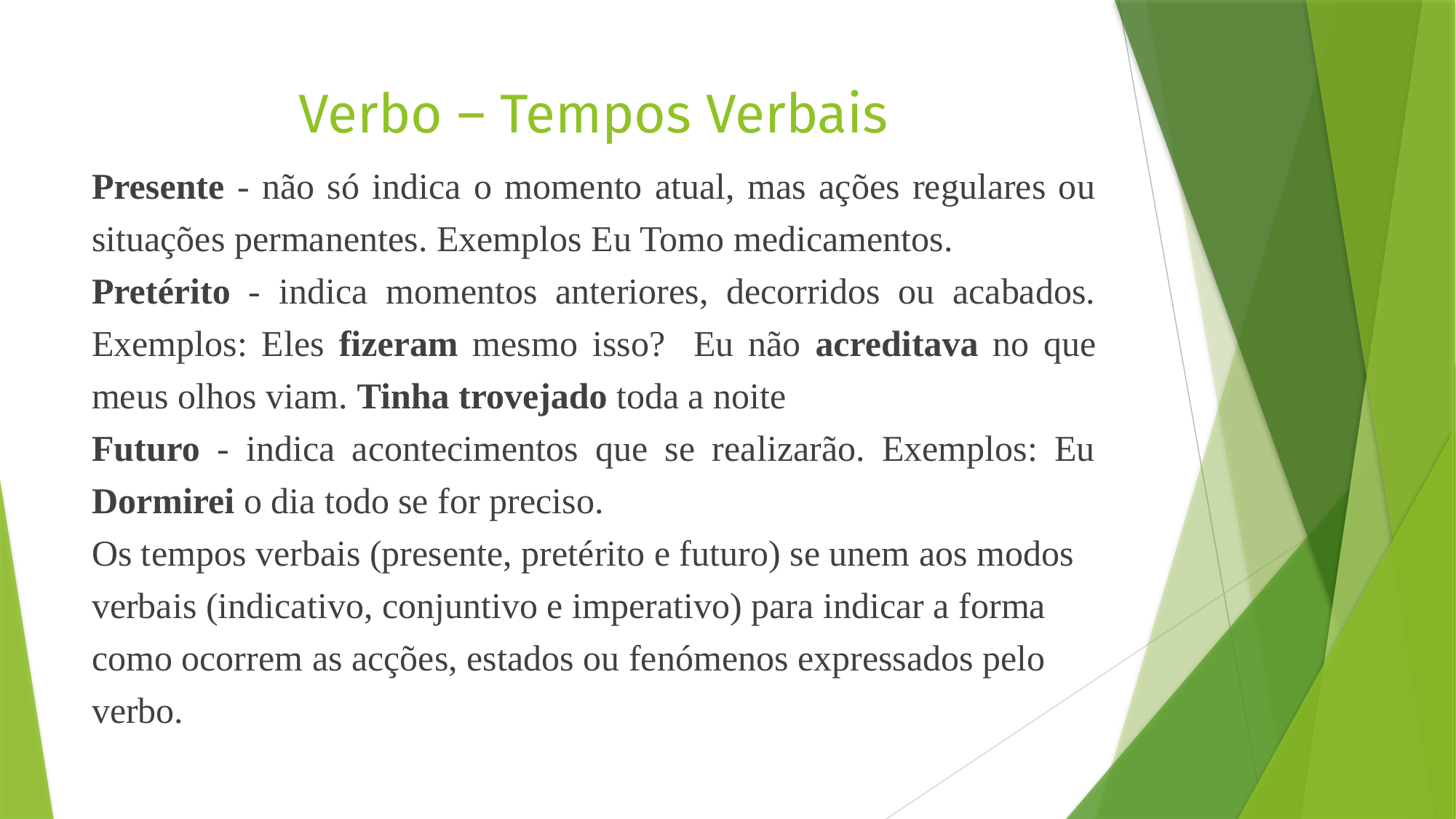

# Verbo – Tempos Verbais
Presente - não só indica o momento atual, mas ações regulares ou situações permanentes. Exemplos Eu Tomo medicamentos.
Pretérito - indica momentos anteriores, decorridos ou acabados. Exemplos: Eles fizeram mesmo isso?  Eu não acreditava no que meus olhos viam. Tinha trovejado toda a noite
Futuro - indica acontecimentos que se realizarão. Exemplos: Eu Dormirei o dia todo se for preciso.
Os tempos verbais (presente, pretérito e futuro) se unem aos modos verbais (indicativo, conjuntivo e imperativo) para indicar a forma como ocorrem as acções, estados ou fenómenos expressados pelo verbo.